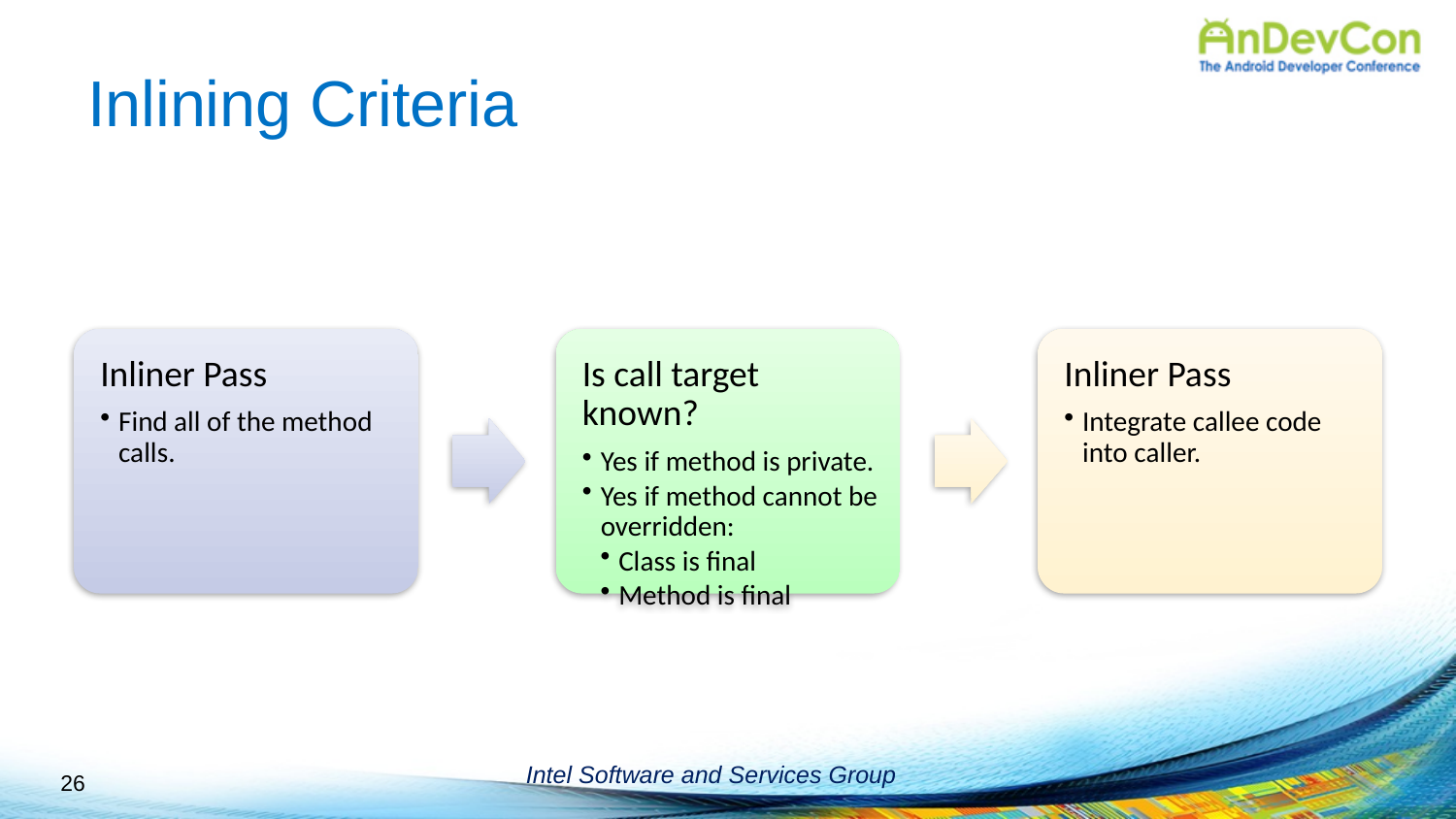

# Inlining Criteria
Inliner Pass
Find all of the method calls.

Is call target known?
Yes if method is private.
Yes if method cannot be overridden:
Class is final
Method is final

Inliner Pass
Integrate callee code into caller.
26